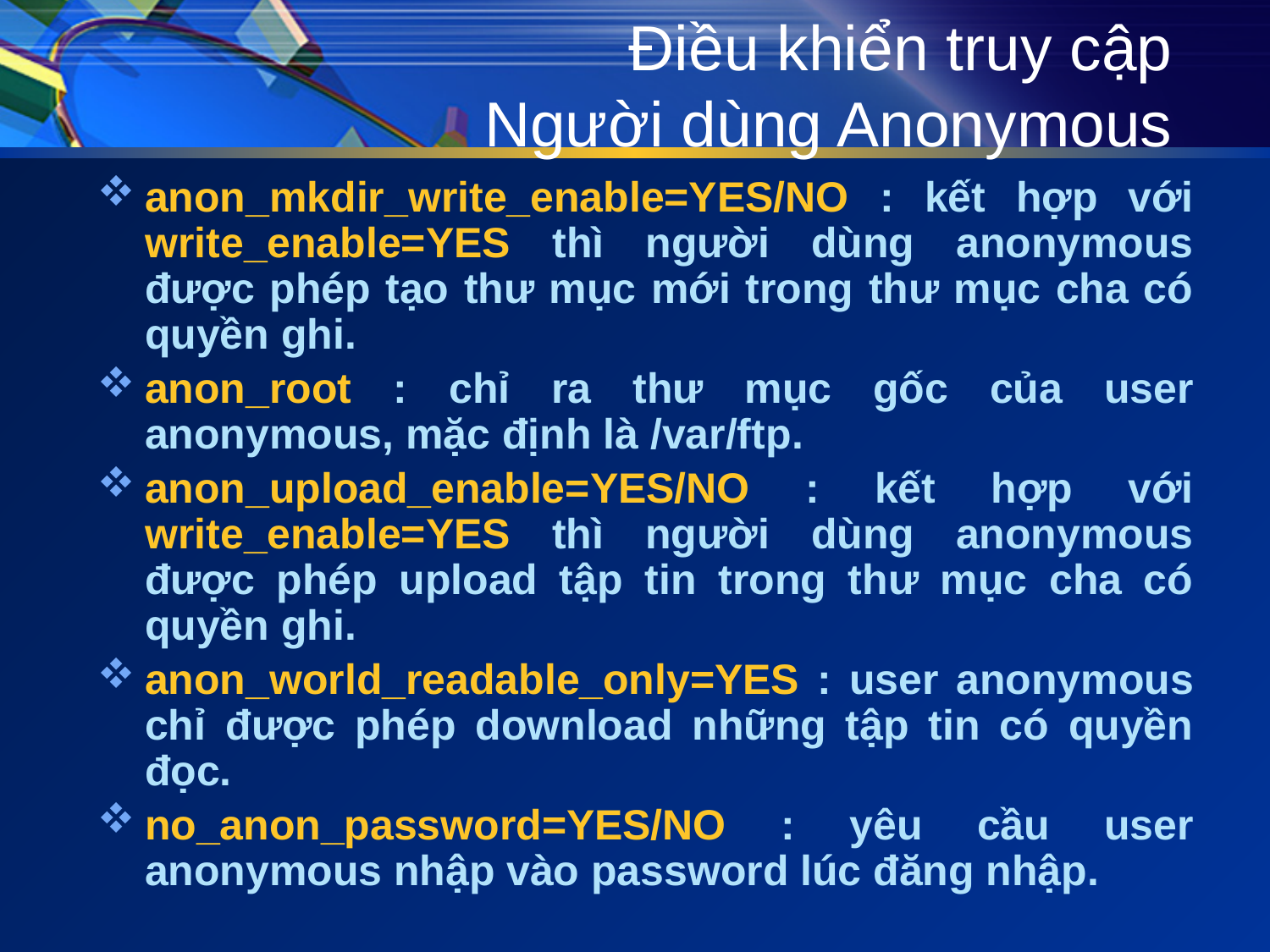

# Điều khiển truy cập Người dùng Anonymous
anon_mkdir_write_enable=YES/NO : kết hợp với write_enable=YES thì người dùng anonymous được phép tạo thư mục mới trong thư mục cha có quyền ghi.
anon_root : chỉ ra thư mục gốc của user anonymous, mặc định là /var/ftp.
anon_upload_enable=YES/NO : kết hợp với write_enable=YES thì người dùng anonymous được phép upload tập tin trong thư mục cha có quyền ghi.
anon_world_readable_only=YES : user anonymous chỉ được phép download những tập tin có quyền đọc.
no_anon_password=YES/NO : yêu cầu user anonymous nhập vào password lúc đăng nhập.